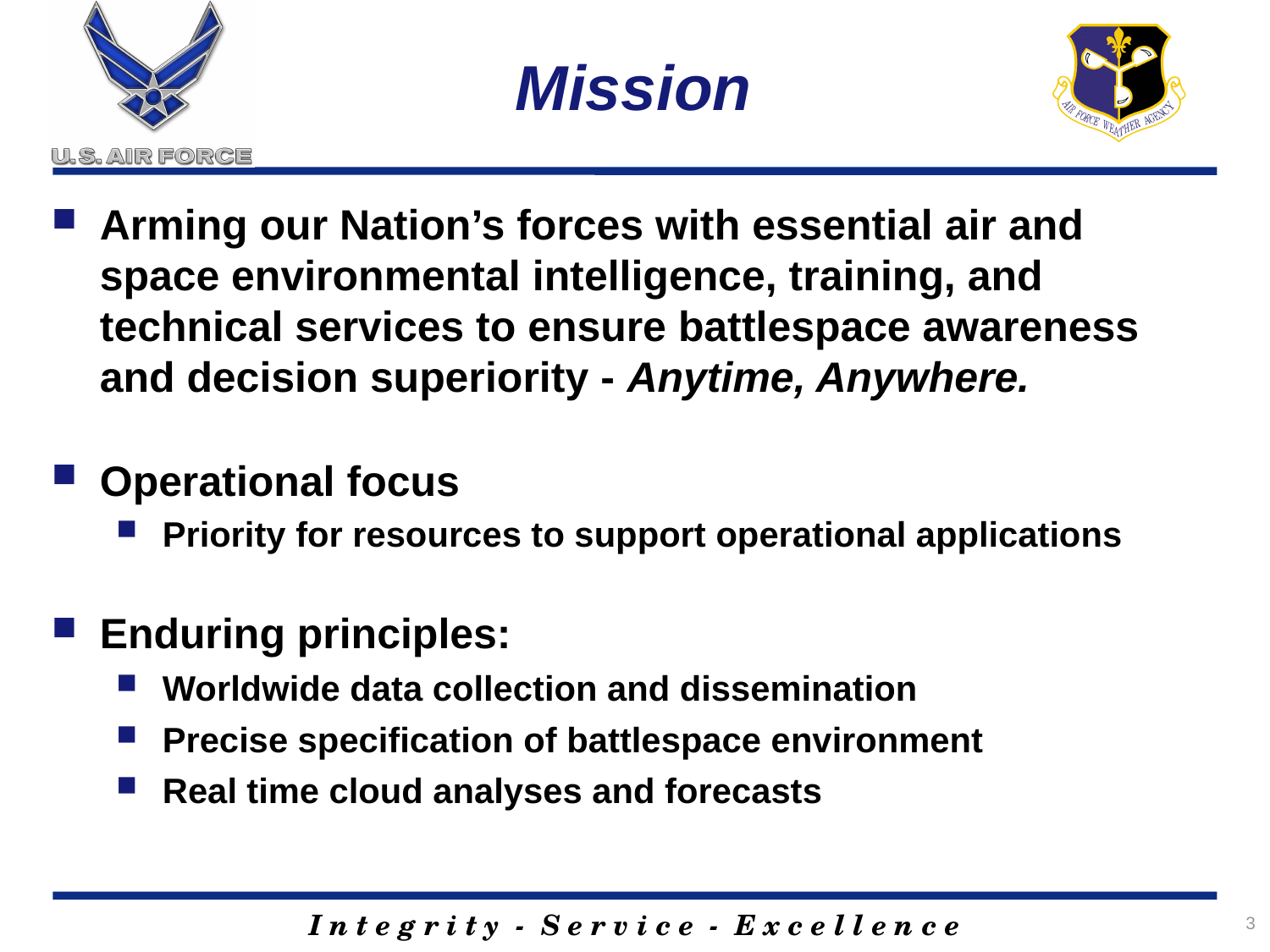

# Mission
Arming our Nation’s forces with essential air and space environmental intelligence, training, and technical services to ensure battlespace awareness and decision superiority - Anytime, Anywhere.

Operational focus
Priority for resources to support operational applications

Enduring principles:
Worldwide data collection and dissemination
Precise specification of battlespace environment
Real time cloud analyses and forecasts
3